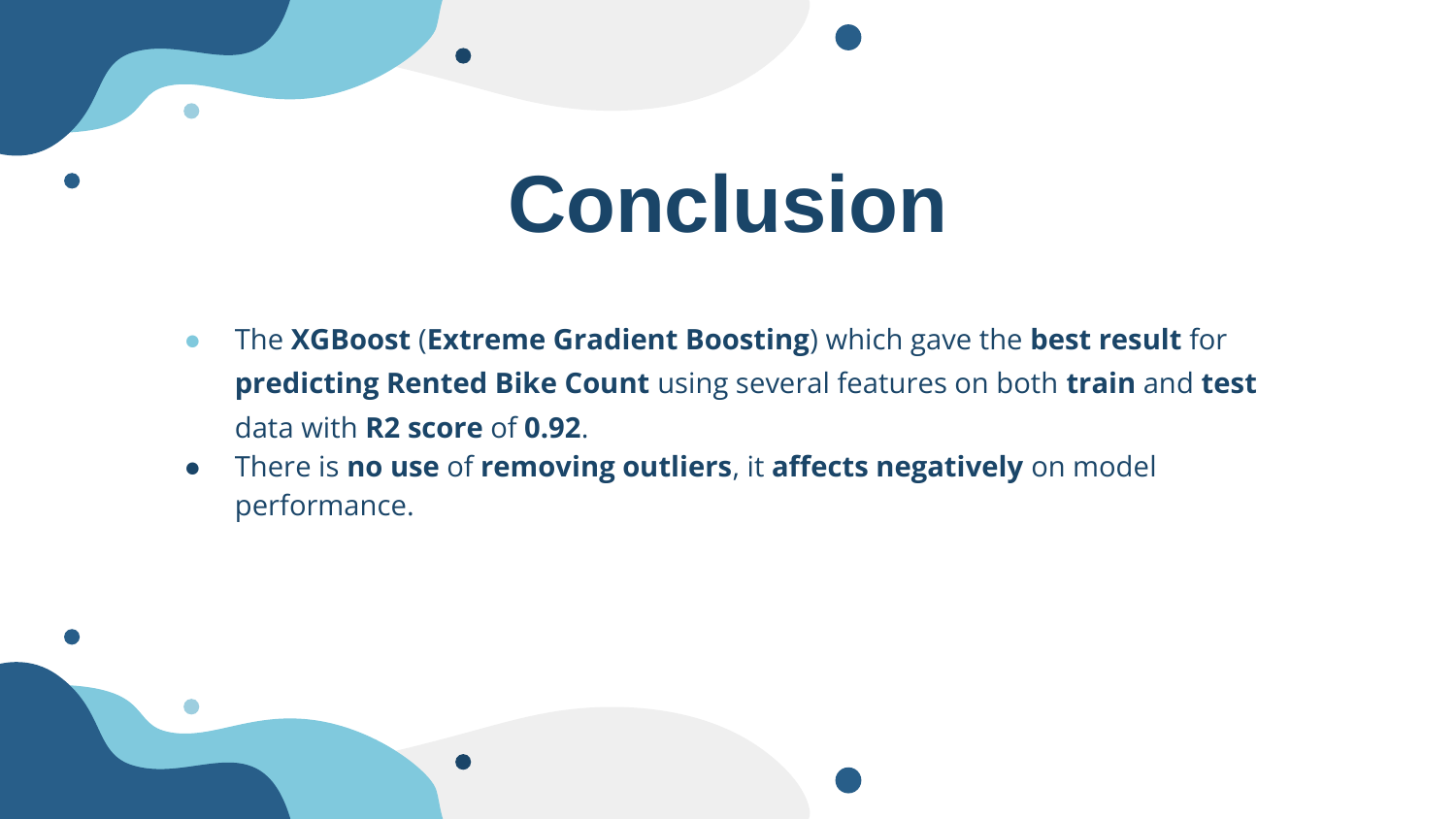

# Conclusion
The XGBoost (Extreme Gradient Boosting) which gave the best result for predicting Rented Bike Count using several features on both train and test data with R2 score of 0.92.
There is no use of removing outliers, it affects negatively on model performance.